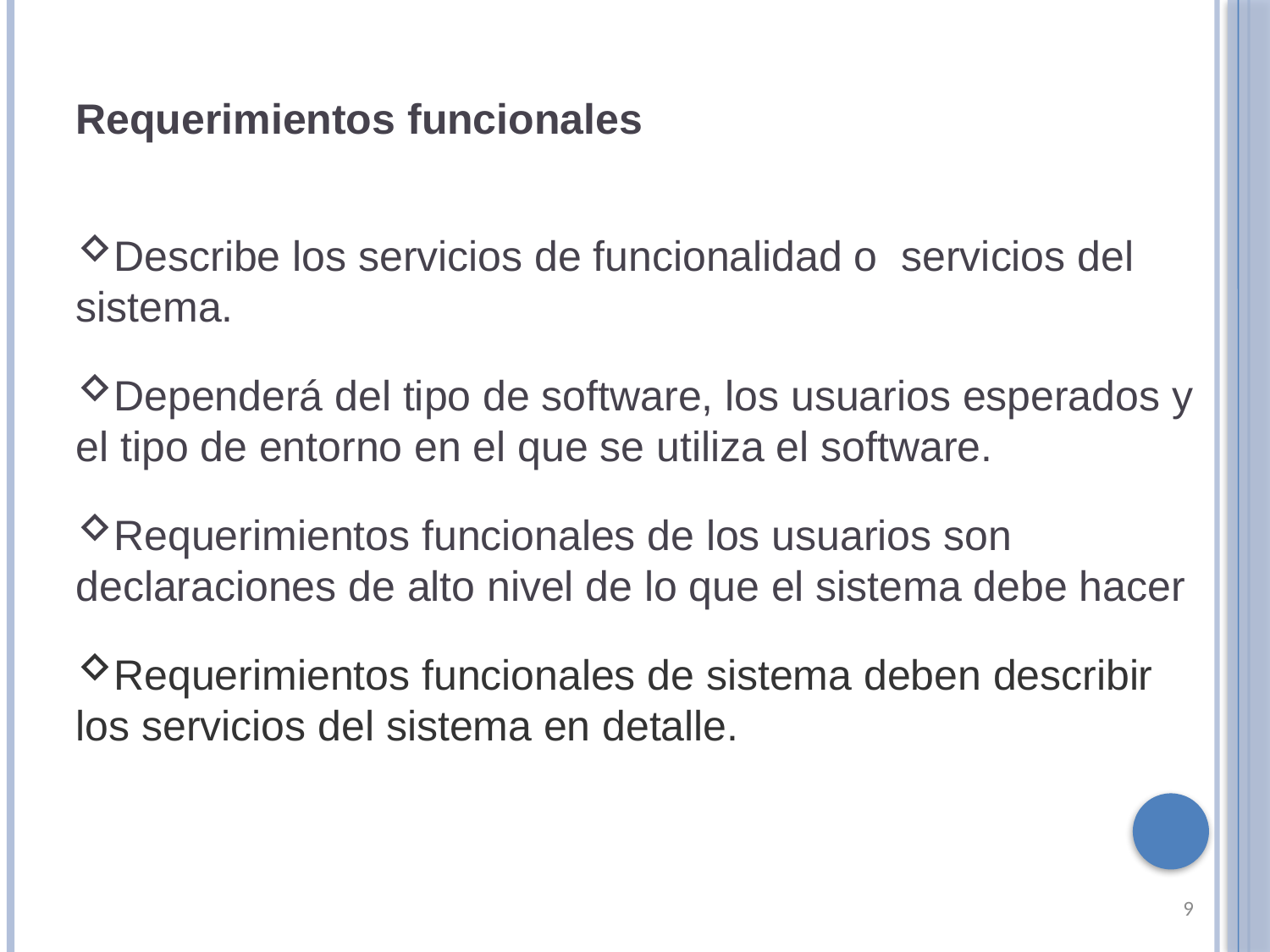

Requerimientos funcionales
Describe los servicios de funcionalidad o  servicios del sistema.

Dependerá del tipo de software, los usuarios esperados y el tipo de entorno en el que se utiliza el software.

Requerimientos funcionales de los usuarios son declaraciones de alto nivel de lo que el sistema debe hacer

Requerimientos funcionales de sistema deben describir los servicios del sistema en detalle.
9